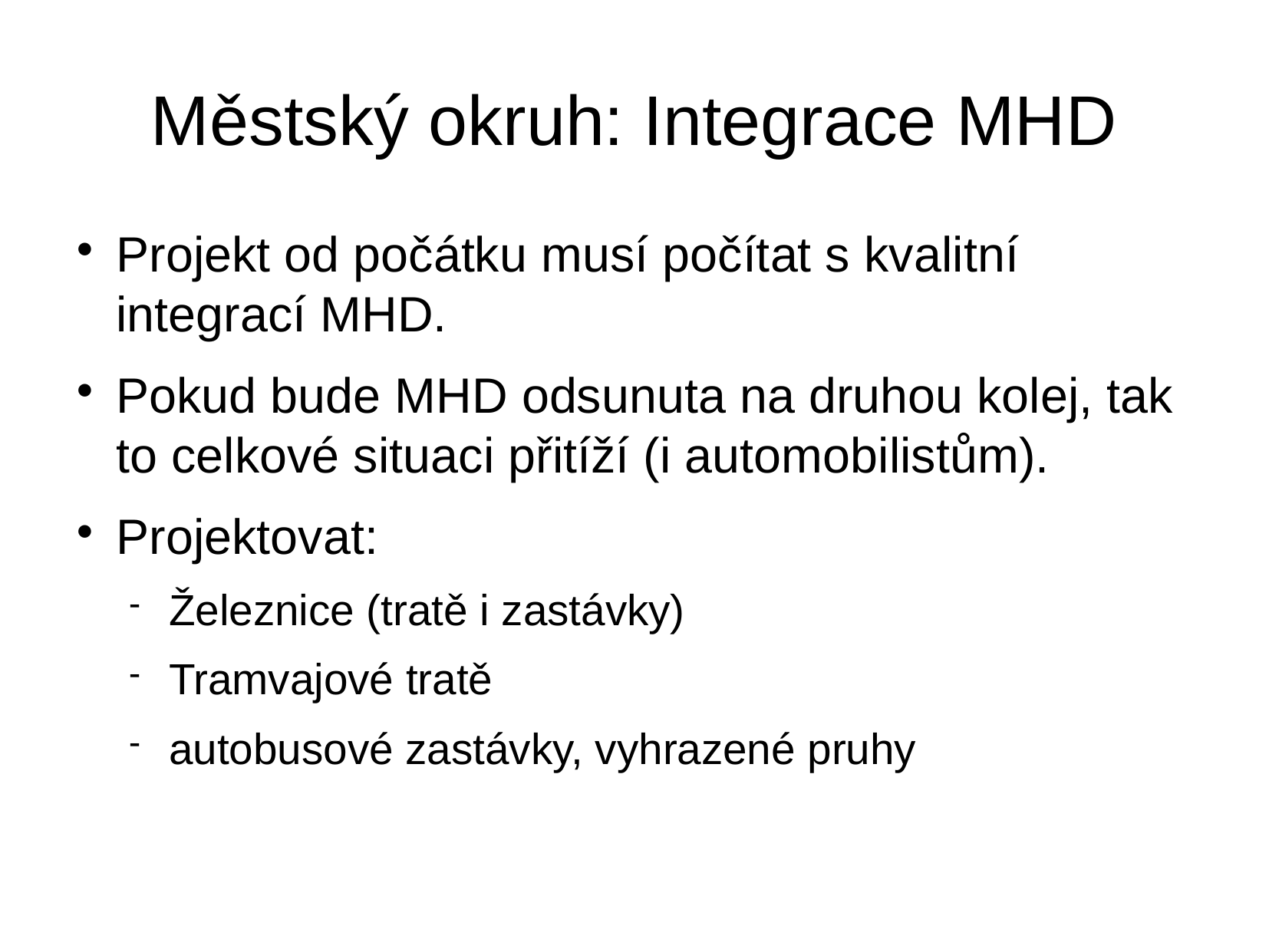

Městský okruh: Integrace MHD
Projekt od počátku musí počítat s kvalitní integrací MHD.
Pokud bude MHD odsunuta na druhou kolej, tak to celkové situaci přitíží (i automobilistům).
Projektovat:
Železnice (tratě i zastávky)
Tramvajové tratě
autobusové zastávky, vyhrazené pruhy